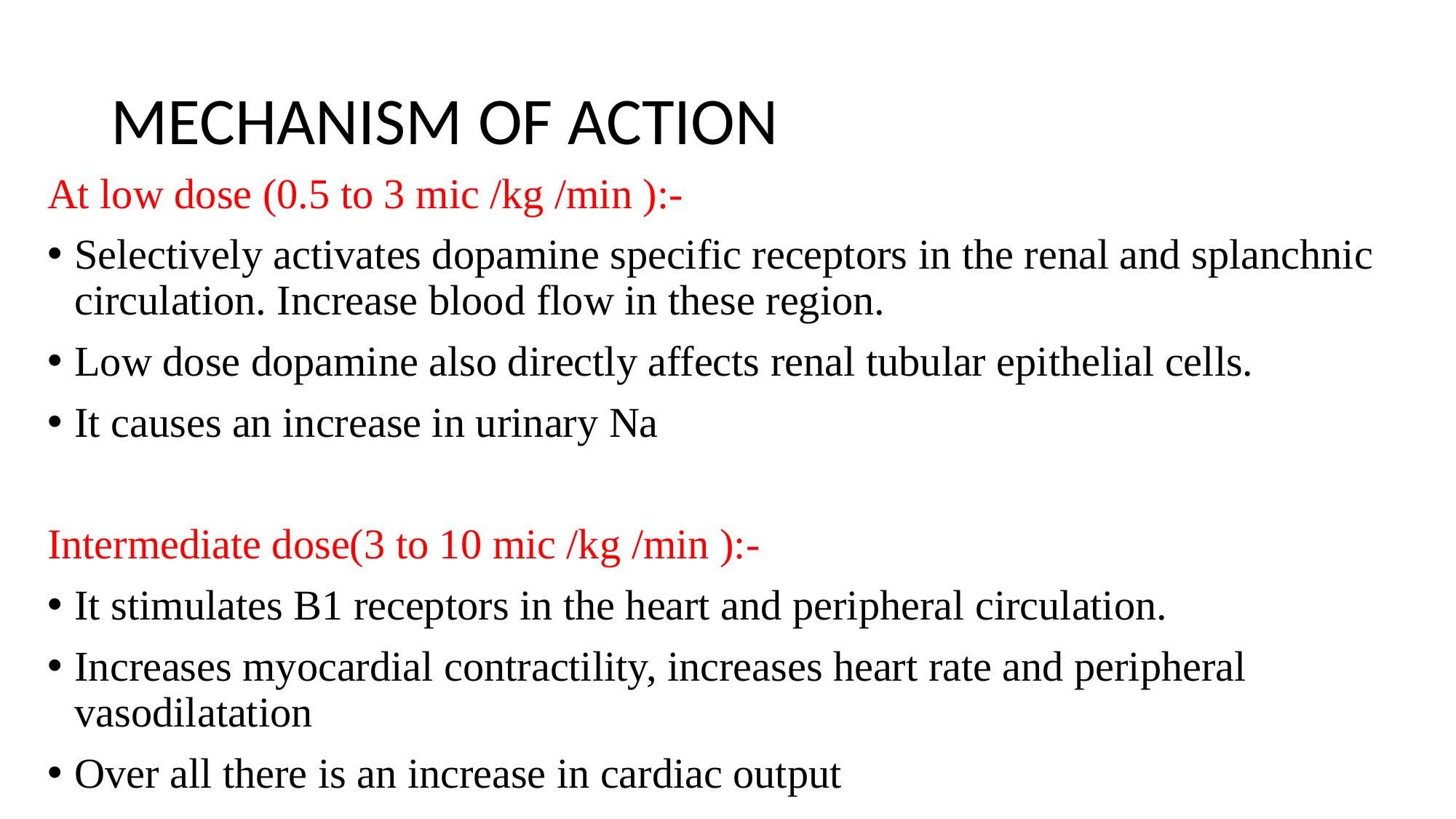

# MECHANISM OF ACTION
At low dose (0.5 to 3 mic /kg /min ):-
Selectively activates dopamine specific receptors in the renal and splanchnic circulation. Increase blood flow in these region.
Low dose dopamine also directly affects renal tubular epithelial cells.
It causes an increase in urinary Na

Intermediate dose(3 to 10 mic /kg /min ):-
It stimulates B1 receptors in the heart and peripheral circulation.
Increases myocardial contractility, increases heart rate and peripheral vasodilatation
Over all there is an increase in cardiac output